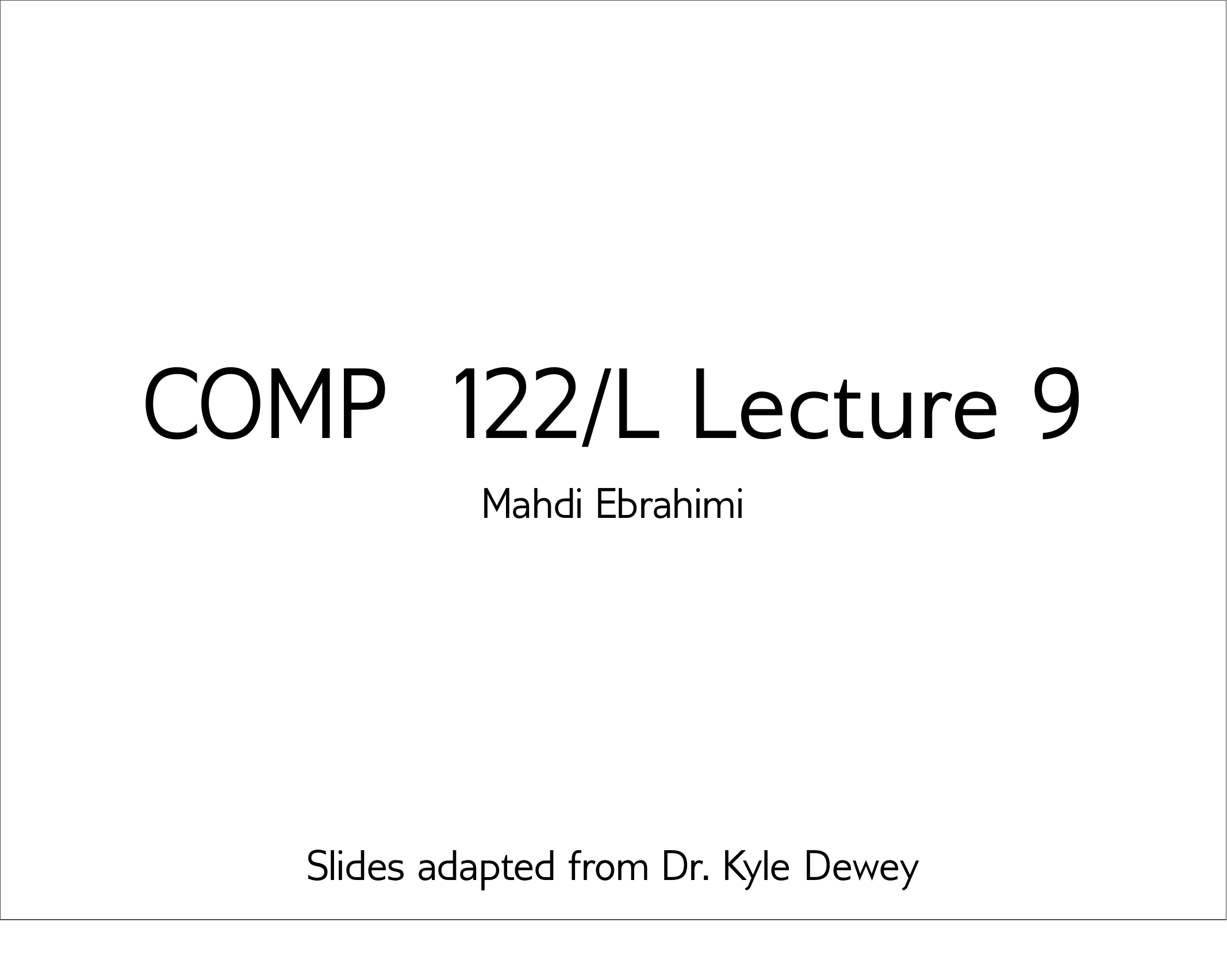

# COMP	122/L Lecture 9
Mahdi Ebrahimi
Slides adapted from Dr. Kyle Dewey